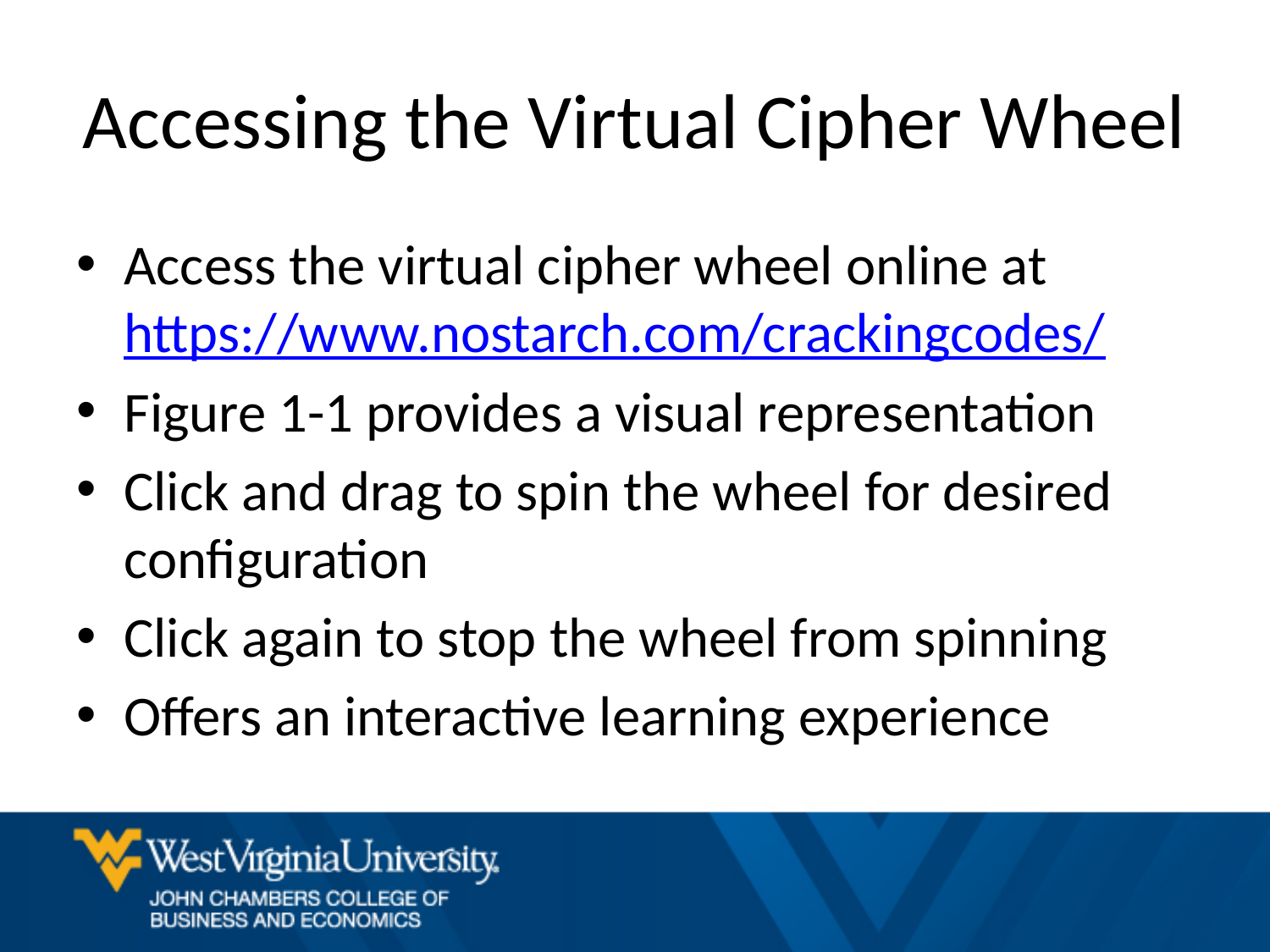

# Accessing the Virtual Cipher Wheel
Access the virtual cipher wheel online at https://www.nostarch.com/crackingcodes/
Figure 1-1 provides a visual representation
Click and drag to spin the wheel for desired configuration
Click again to stop the wheel from spinning
Offers an interactive learning experience